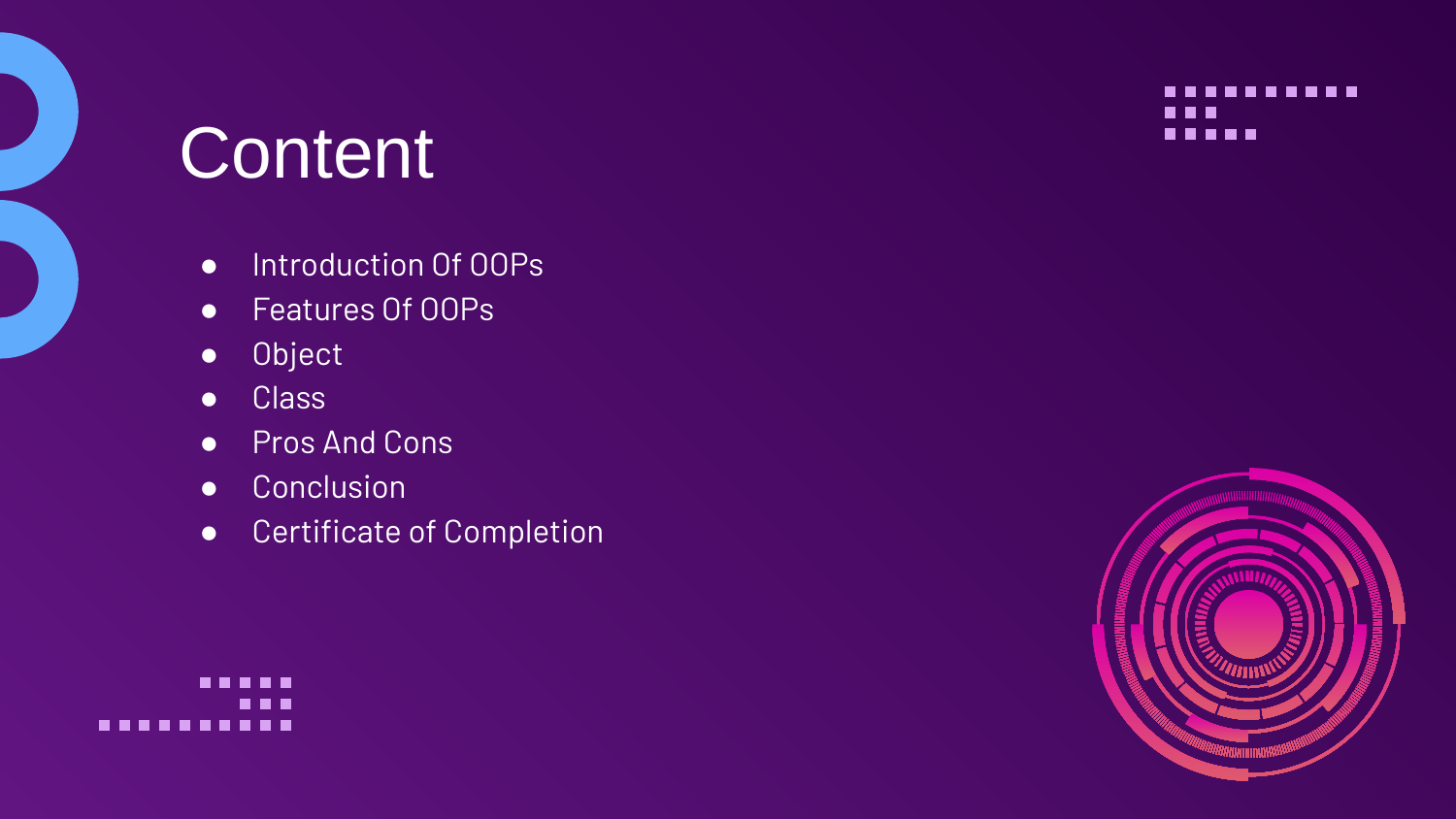

Content
Introduction Of OOPs
Features Of OOPs
Object
Class
Pros And Cons
Conclusion
Certificate of Completion